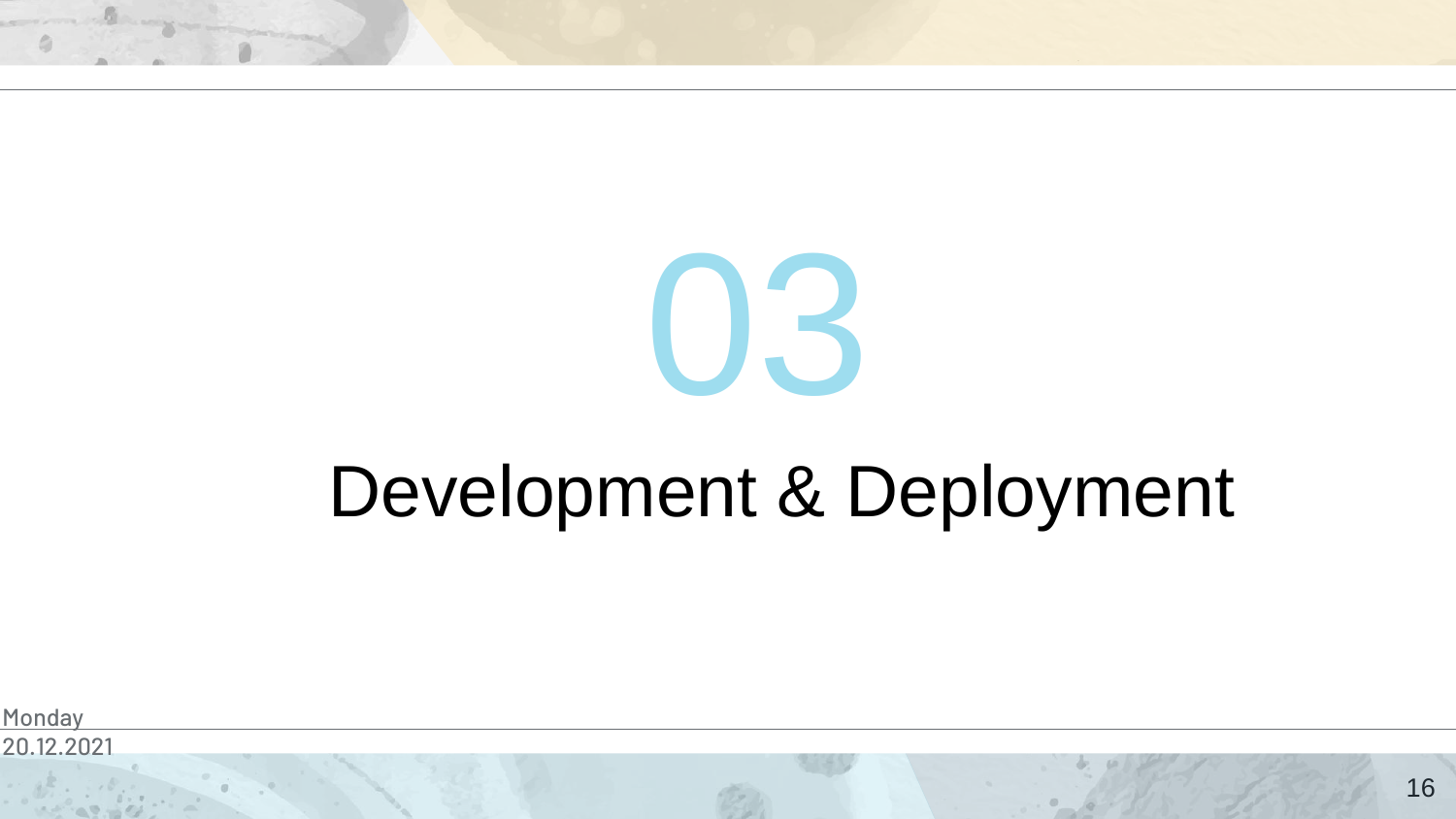

03
# Development & Deployment
Monday
20.12.2021
16